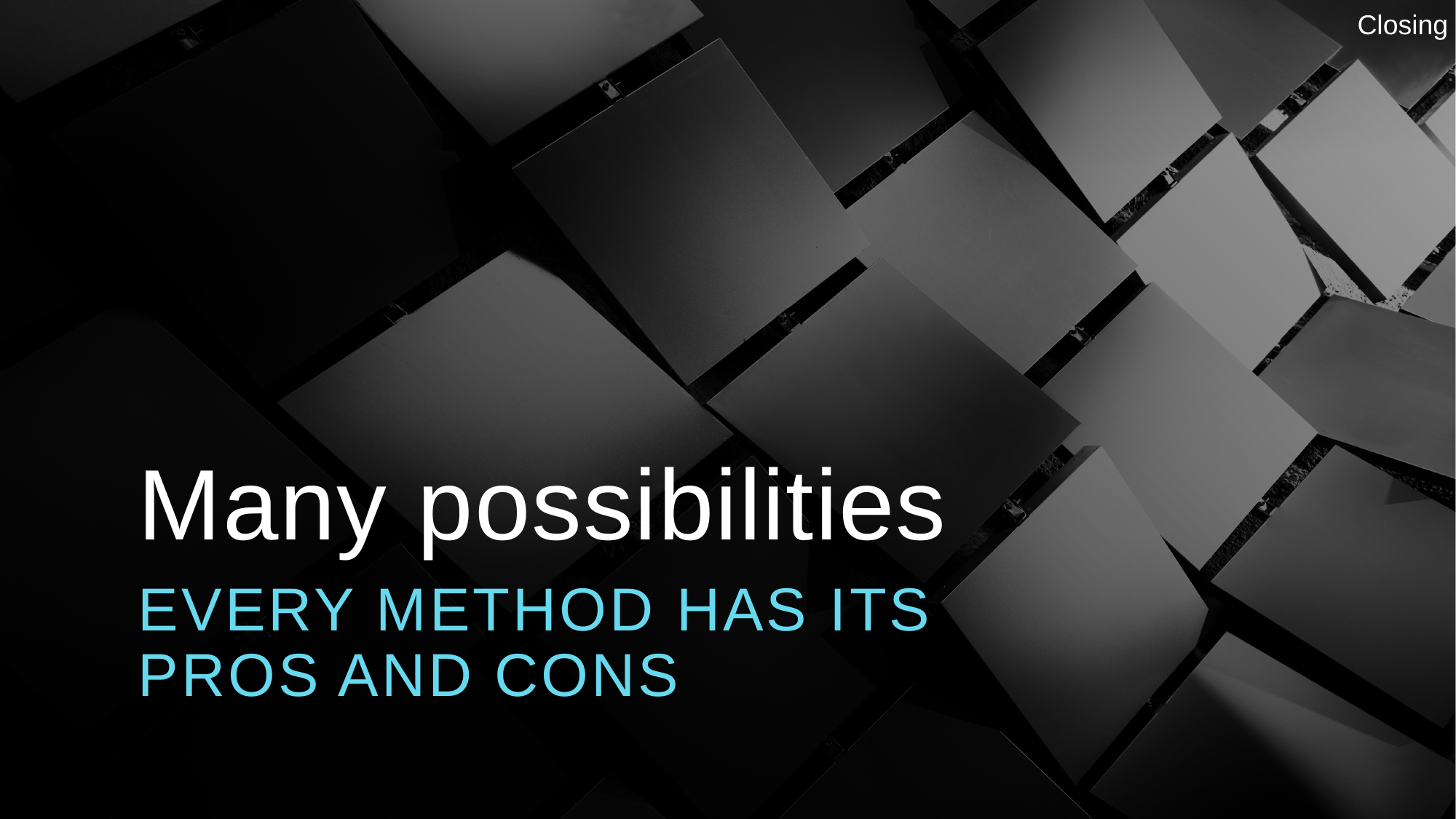

Closing
# Many possibilities
Every method has its pros and cons